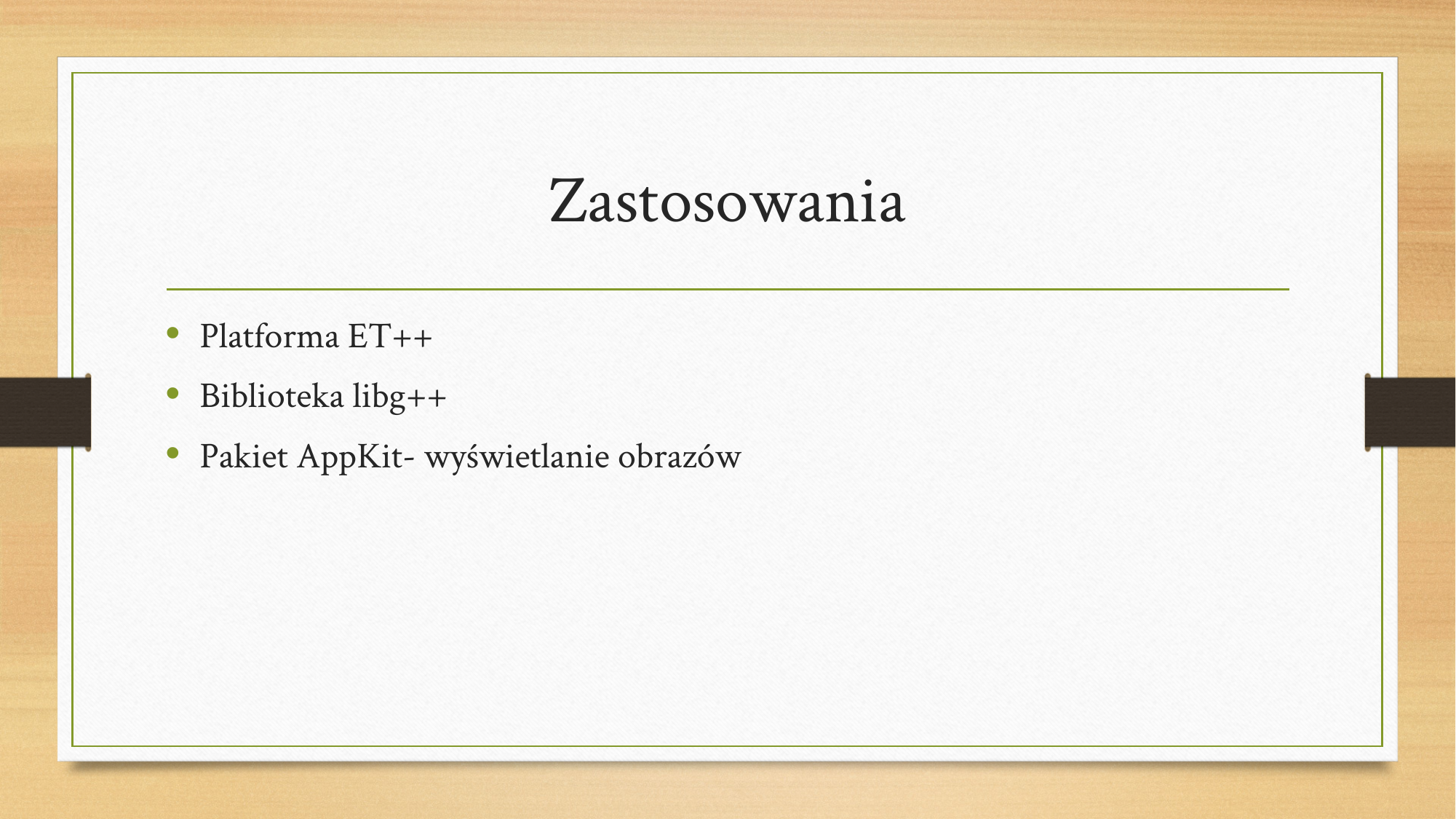

# Zastosowania
Platforma ET++
Biblioteka libg++
Pakiet AppKit- wyświetlanie obrazów